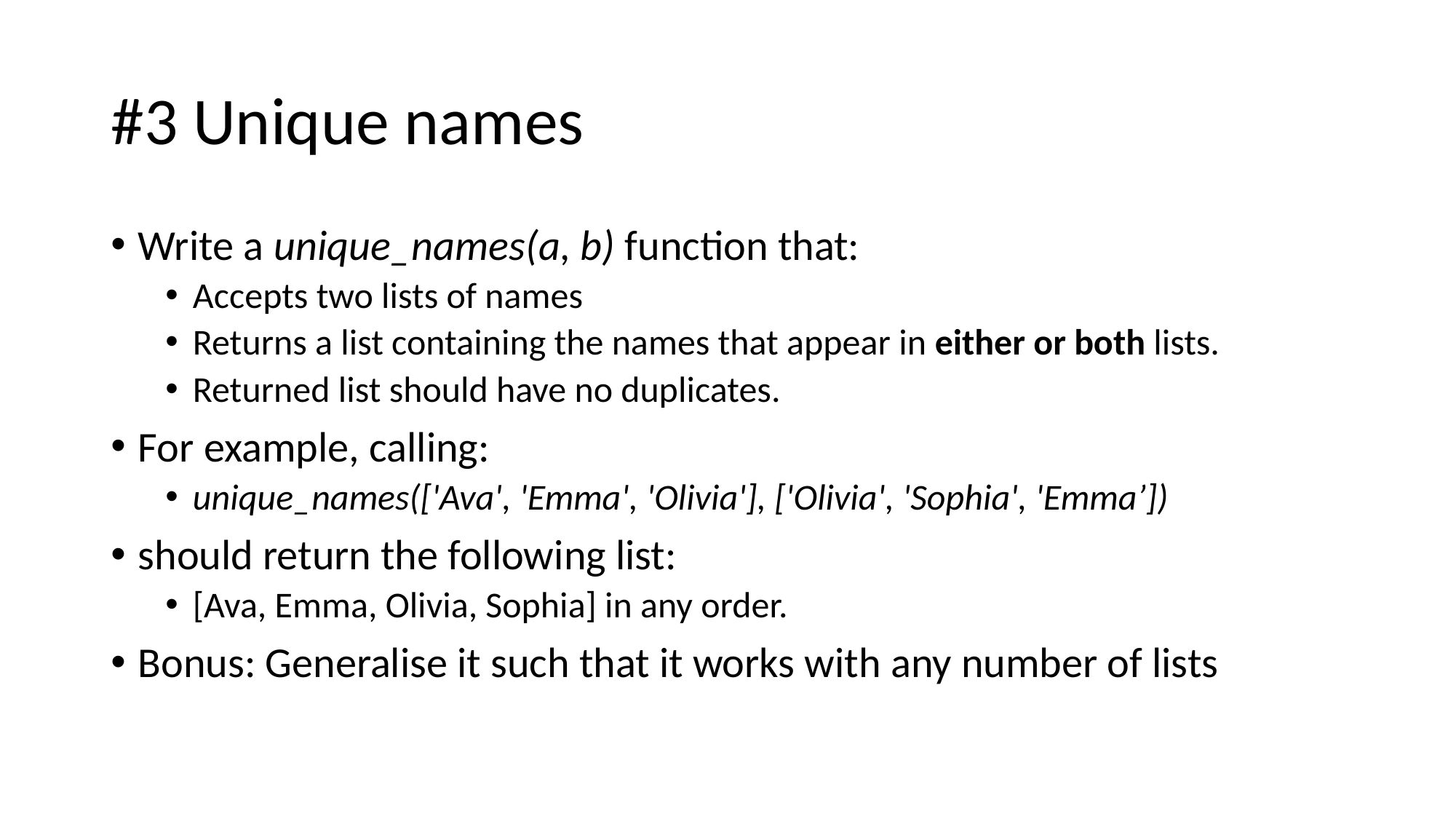

# #3 Unique names
Write a unique_names(a, b) function that:
Accepts two lists of names
Returns a list containing the names that appear in either or both lists.
Returned list should have no duplicates.
For example, calling:
unique_names(['Ava', 'Emma', 'Olivia'], ['Olivia', 'Sophia', 'Emma’])
should return the following list:
[Ava, Emma, Olivia, Sophia] in any order.
Bonus: Generalise it such that it works with any number of lists